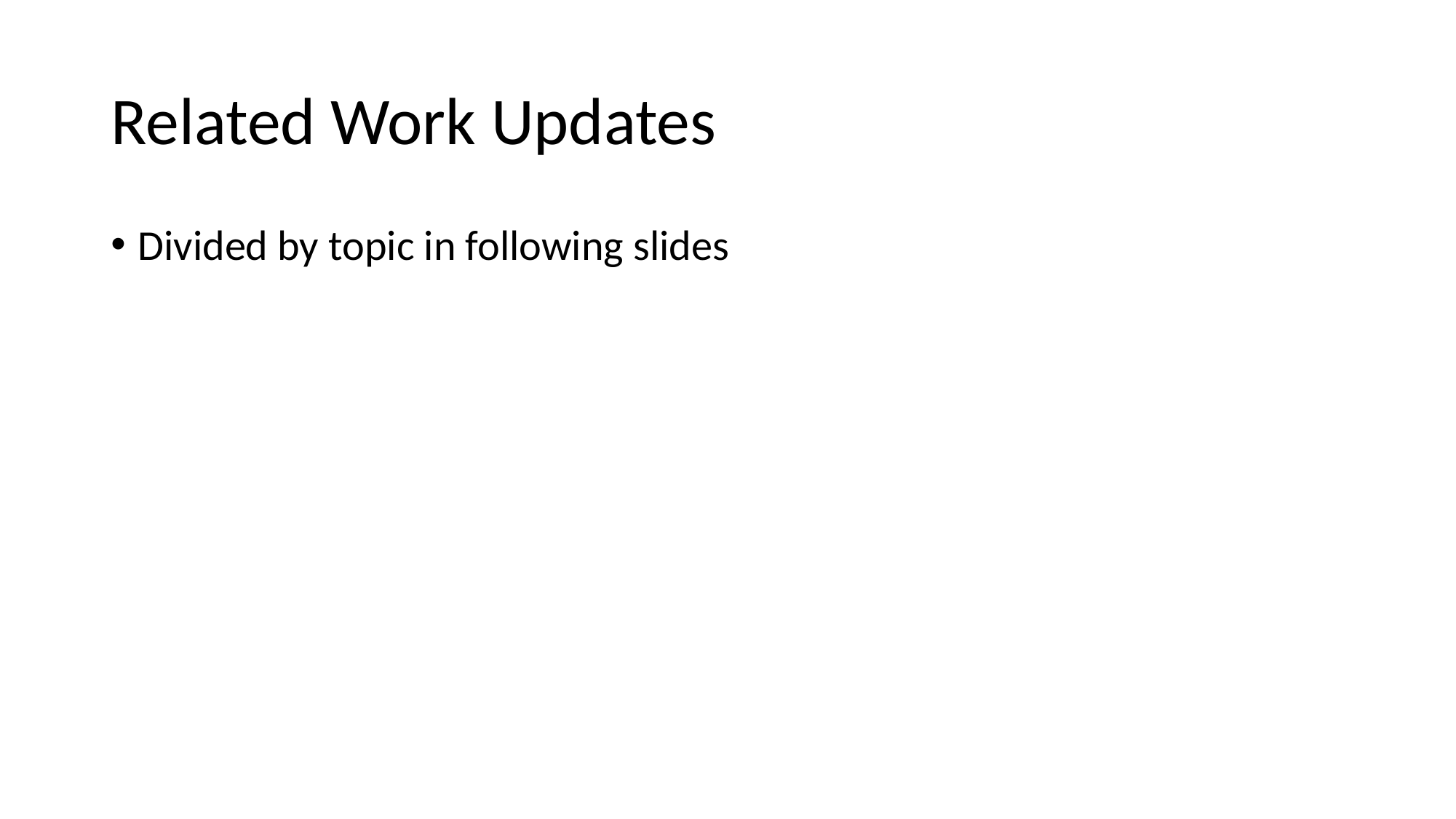

# Related Work Updates
Divided by topic in following slides